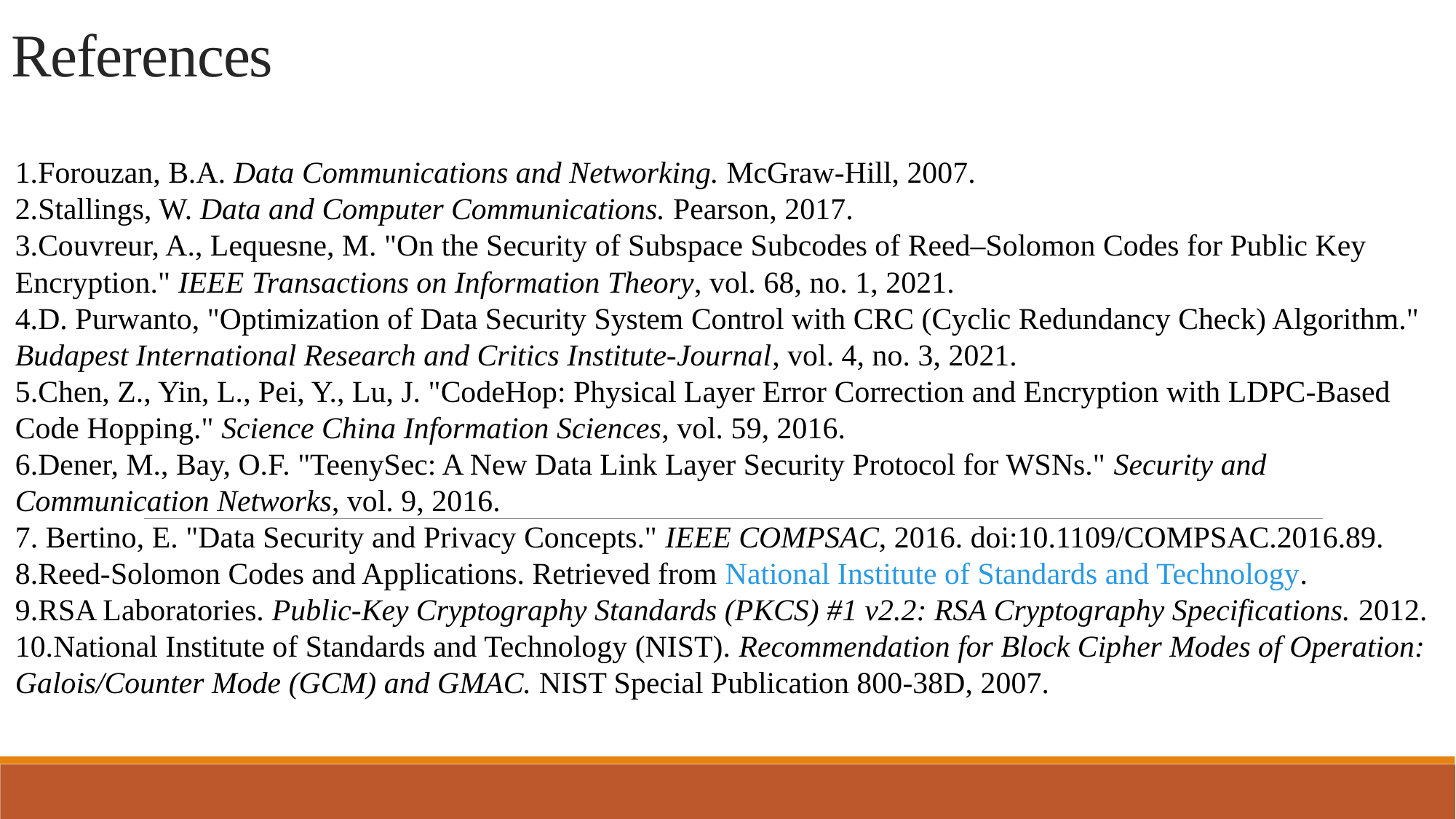

# References

Forouzan, B.A. Data Communications and Networking. McGraw-Hill, 2007.
Stallings, W. Data and Computer Communications. Pearson, 2017.
Couvreur, A., Lequesne, M. "On the Security of Subspace Subcodes of Reed–Solomon Codes for Public Key Encryption." IEEE Transactions on Information Theory, vol. 68, no. 1, 2021.
D. Purwanto, "Optimization of Data Security System Control with CRC (Cyclic Redundancy Check) Algorithm." Budapest International Research and Critics Institute-Journal, vol. 4, no. 3, 2021.
5.Chen, Z., Yin, L., Pei, Y., Lu, J. "CodeHop: Physical Layer Error Correction and Encryption with LDPC-Based Code Hopping." Science China Information Sciences, vol. 59, 2016.
6.Dener, M., Bay, O.F. "TeenySec: A New Data Link Layer Security Protocol for WSNs." Security and Communication Networks, vol. 9, 2016.
7. Bertino, E. "Data Security and Privacy Concepts." IEEE COMPSAC, 2016. doi:10.1109/COMPSAC.2016.89.
8.Reed-Solomon Codes and Applications. Retrieved from National Institute of Standards and Technology.
9.RSA Laboratories. Public-Key Cryptography Standards (PKCS) #1 v2.2: RSA Cryptography Specifications. 2012.
10.National Institute of Standards and Technology (NIST). Recommendation for Block Cipher Modes of Operation: Galois/Counter Mode (GCM) and GMAC. NIST Special Publication 800-38D, 2007.